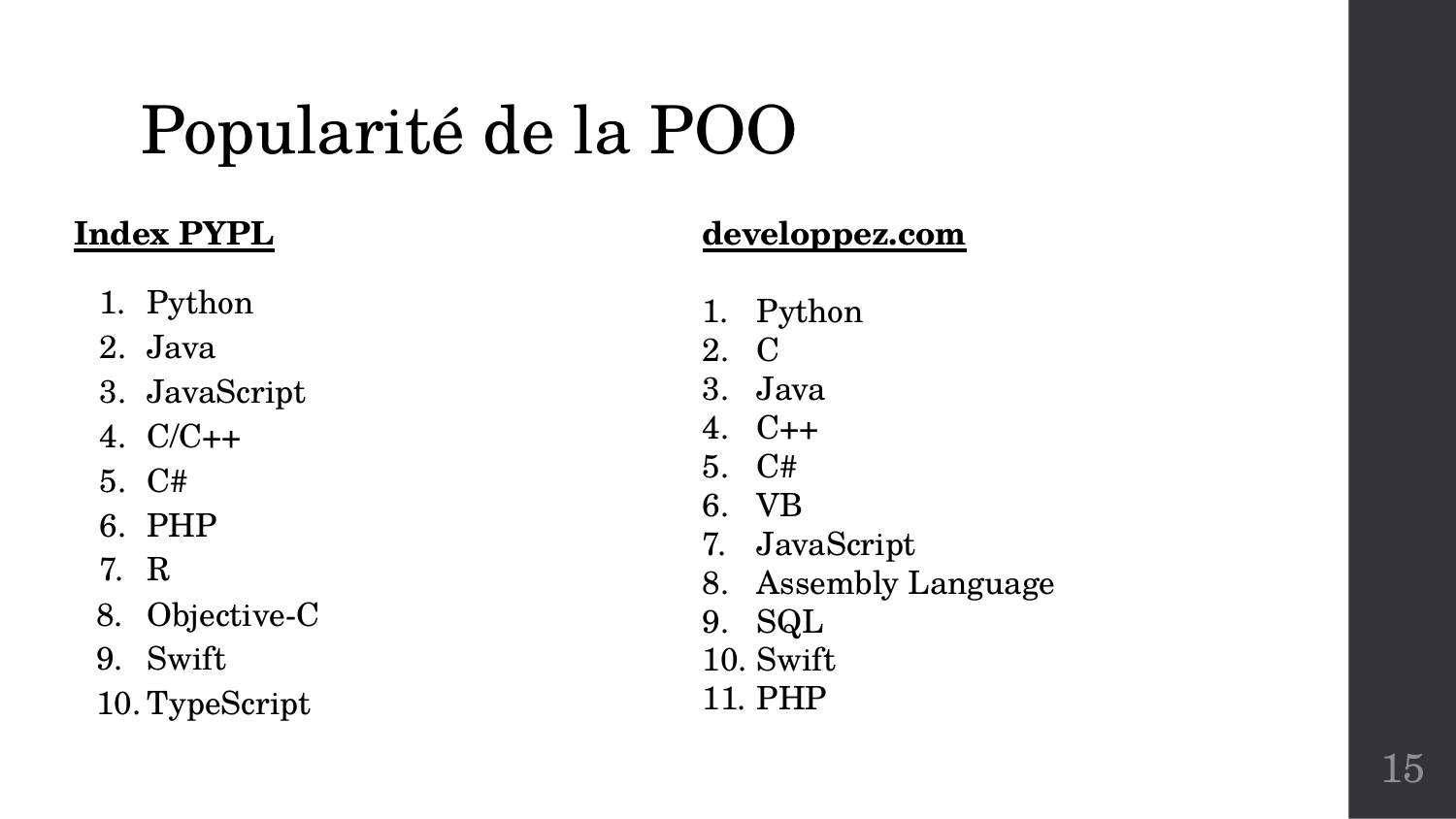

# Popularité de la POO
Index PYPL
Python
Java
JavaScript
C/C++
C#
PHP
R
Objective-C
Swift
TypeScript

developpez.com

Python
C
Java
C++
C#
VB
JavaScript
Assembly Language
SQL
Swift
PHP

15